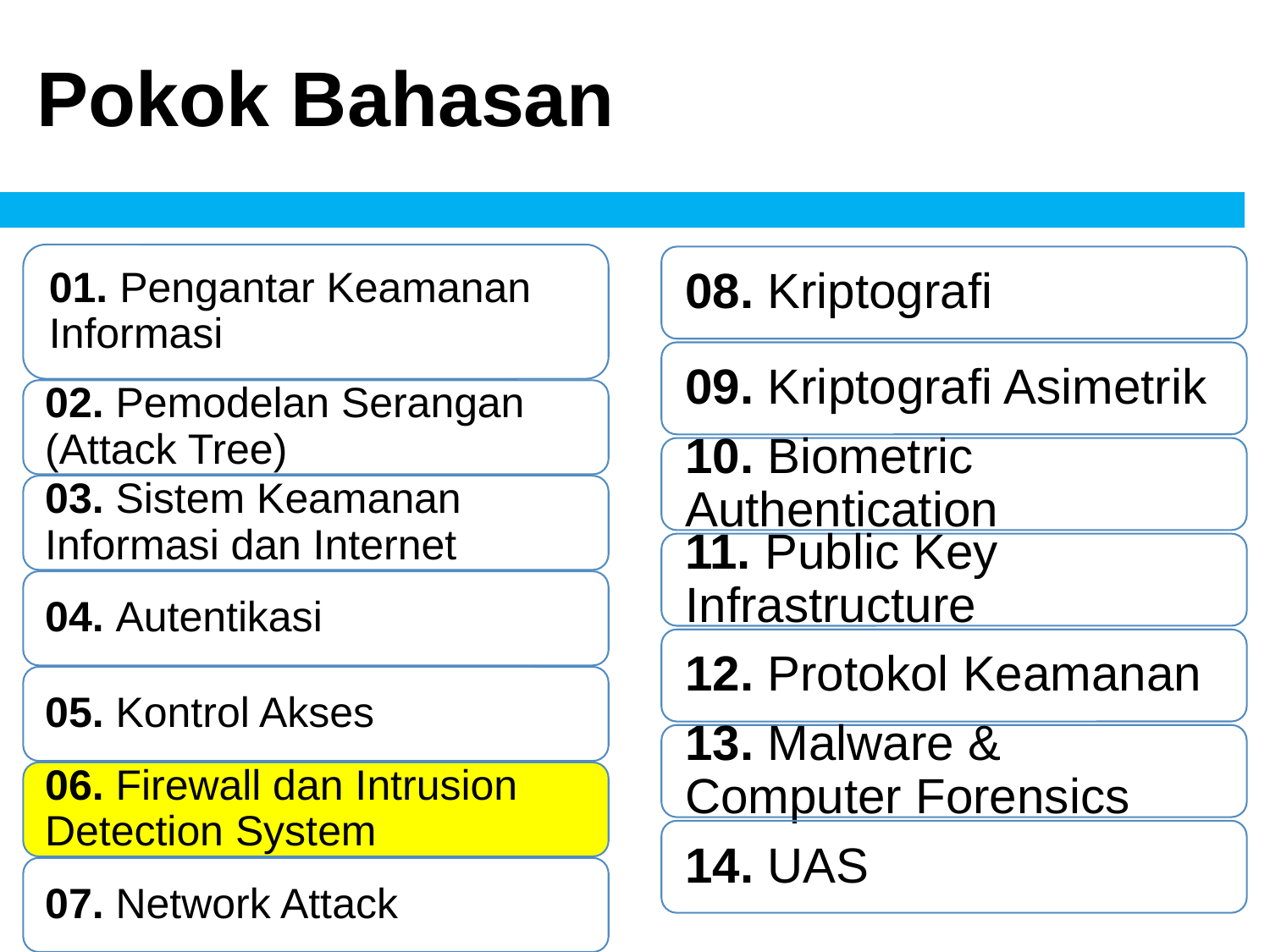

# Pokok Bahasan
01. Pengantar Keamanan Informasi
02. Pemodelan Serangan (Attack Tree)
03. Sistem Keamanan Informasi dan Internet
04. Autentikasi
05. Kontrol Akses
06. Firewall dan Intrusion Detection System
07. Network Attack
08. Kriptografi
09. Kriptografi Asimetrik
10. Biometric Authentication
11. Public Key Infrastructure
12. Protokol Keamanan
13. Malware & Computer Forensics
14. UAS